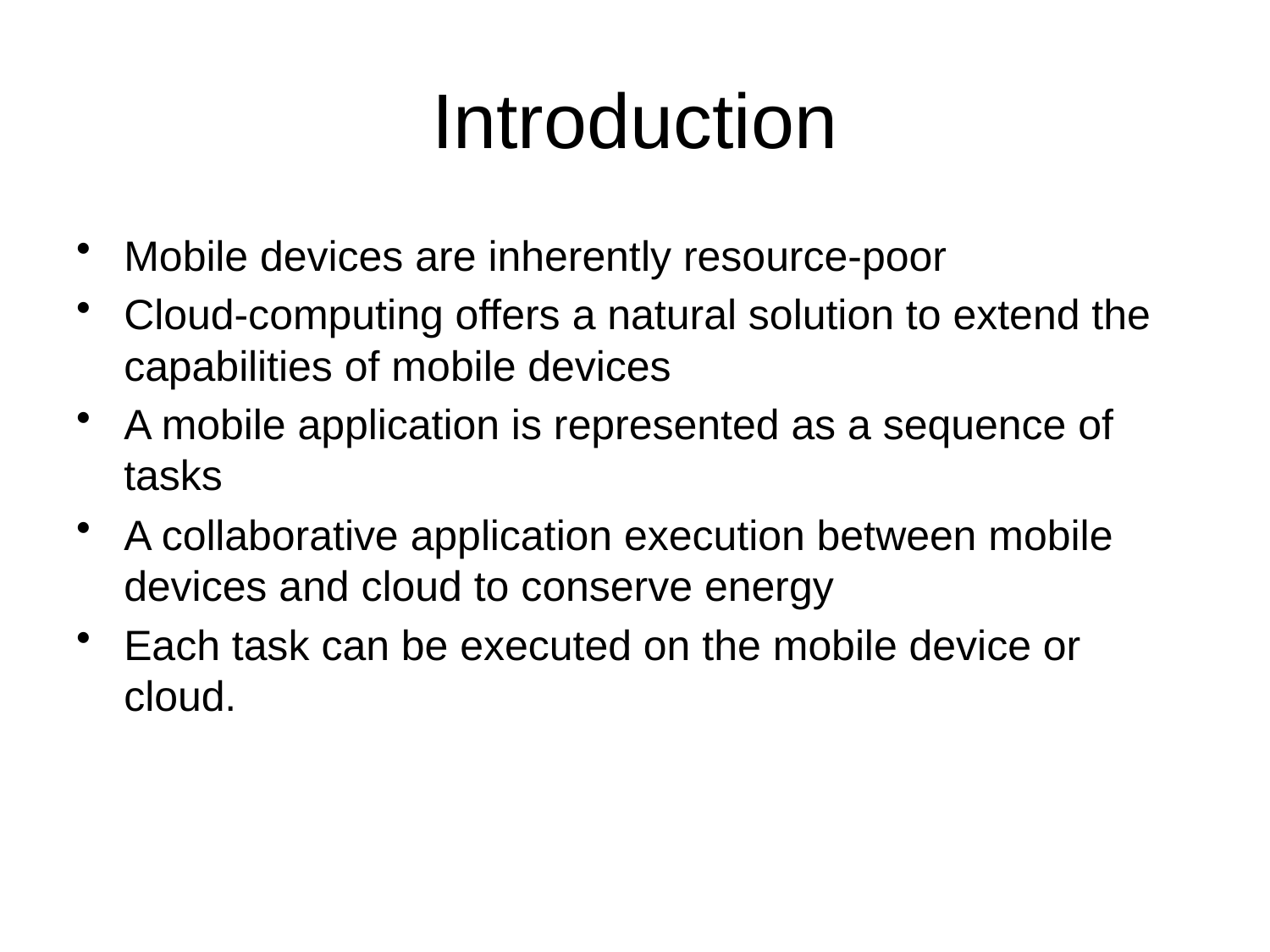

# Introduction
Mobile devices are inherently resource-poor
Cloud-computing offers a natural solution to extend the capabilities of mobile devices
A mobile application is represented as a sequence of tasks
A collaborative application execution between mobile devices and cloud to conserve energy
Each task can be executed on the mobile device or cloud.